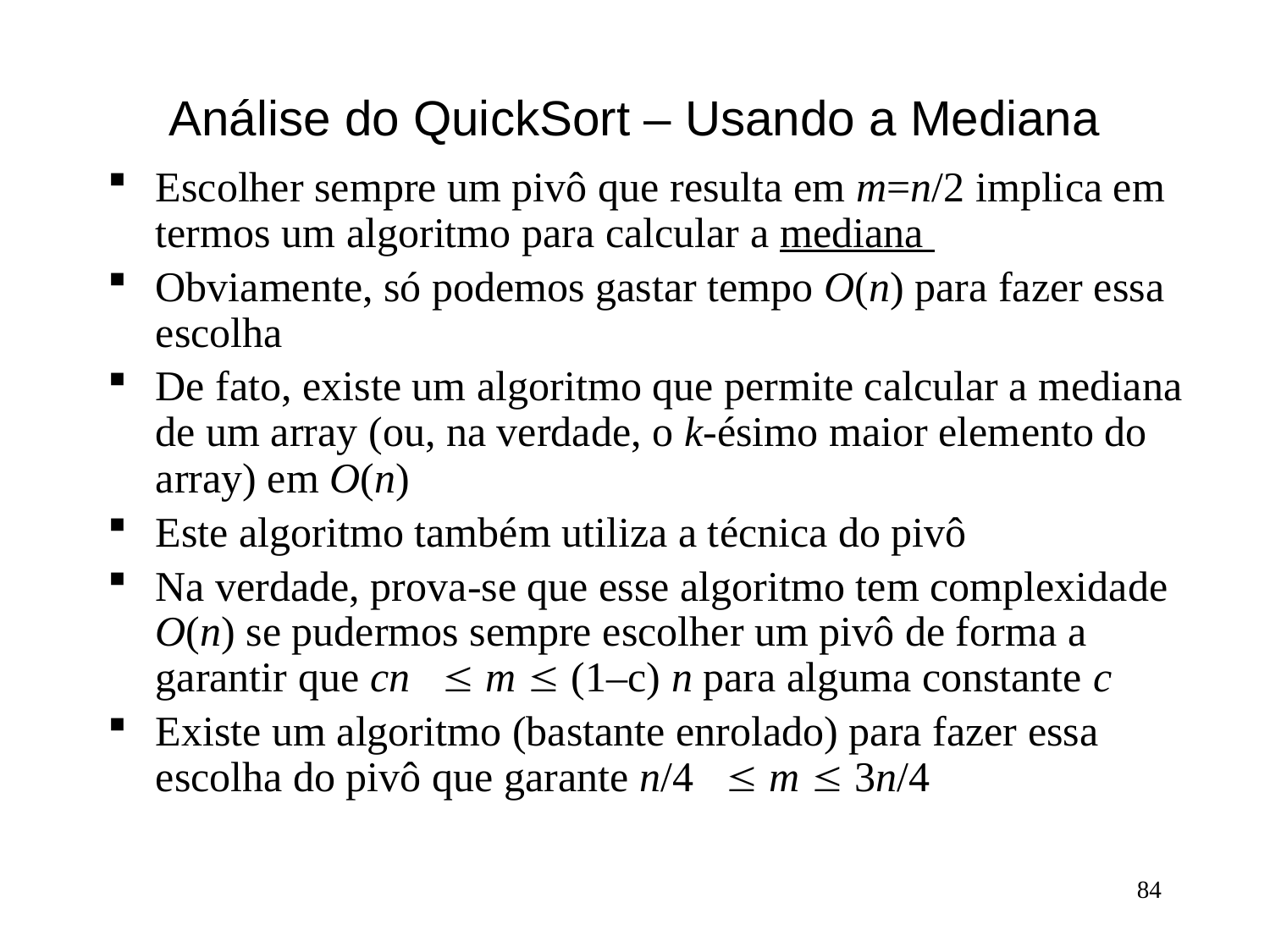

# Análise do QuickSort – Usando a Mediana
Escolher sempre um pivô que resulta em m=n/2 implica em termos um algoritmo para calcular a mediana
Obviamente, só podemos gastar tempo O(n) para fazer essa escolha
De fato, existe um algoritmo que permite calcular a mediana de um array (ou, na verdade, o k-ésimo maior elemento do array) em O(n)
Este algoritmo também utiliza a técnica do pivô
Na verdade, prova-se que esse algoritmo tem complexidade O(n) se pudermos sempre escolher um pivô de forma a garantir que cn  ≤ m ≤ (1–c) n para alguma constante c
Existe um algoritmo (bastante enrolado) para fazer essa escolha do pivô que garante n/4  ≤ m ≤ 3n/4
84